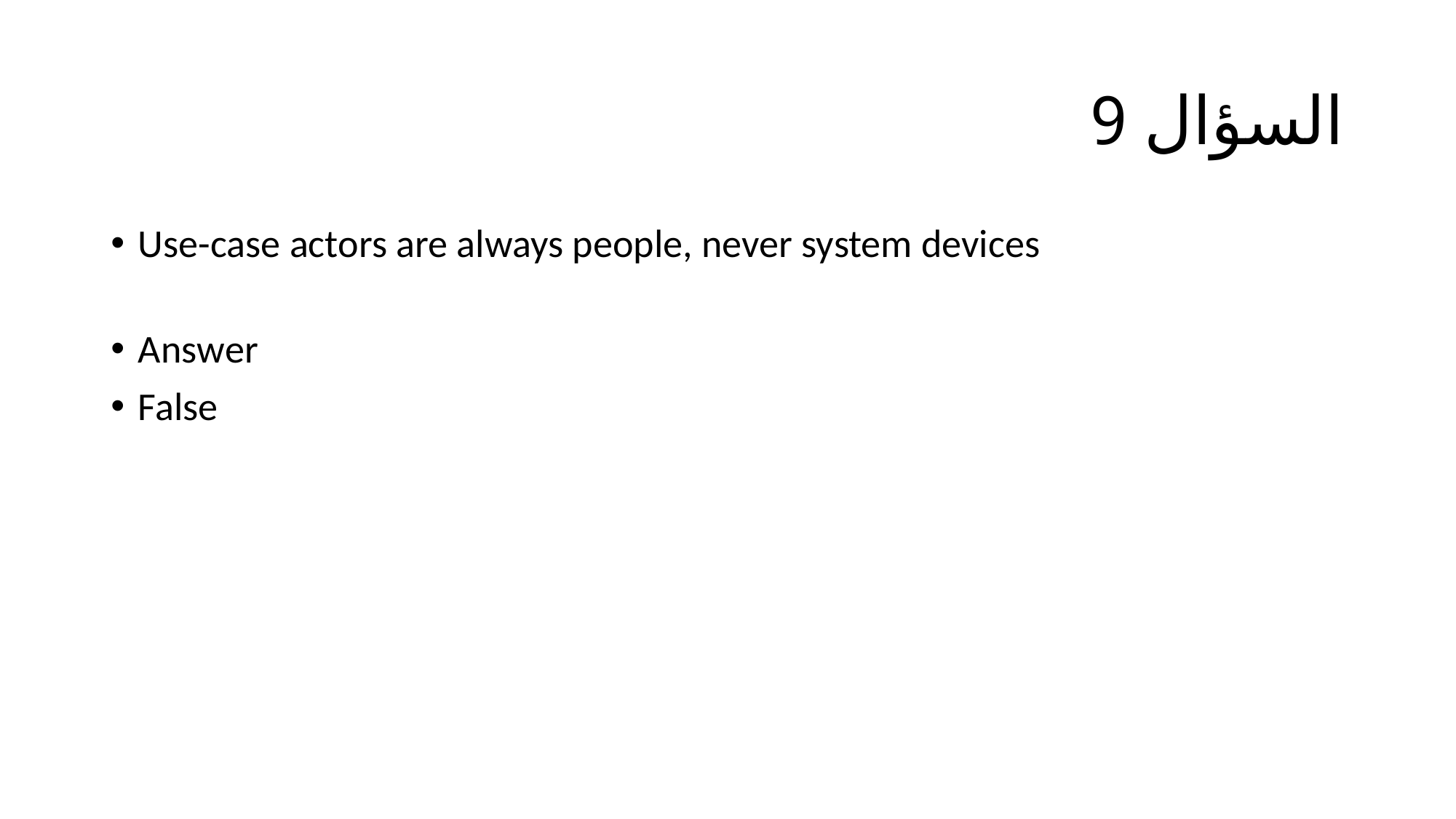

# السؤال 9
Use-case actors are always people, never system devices
Answer
False